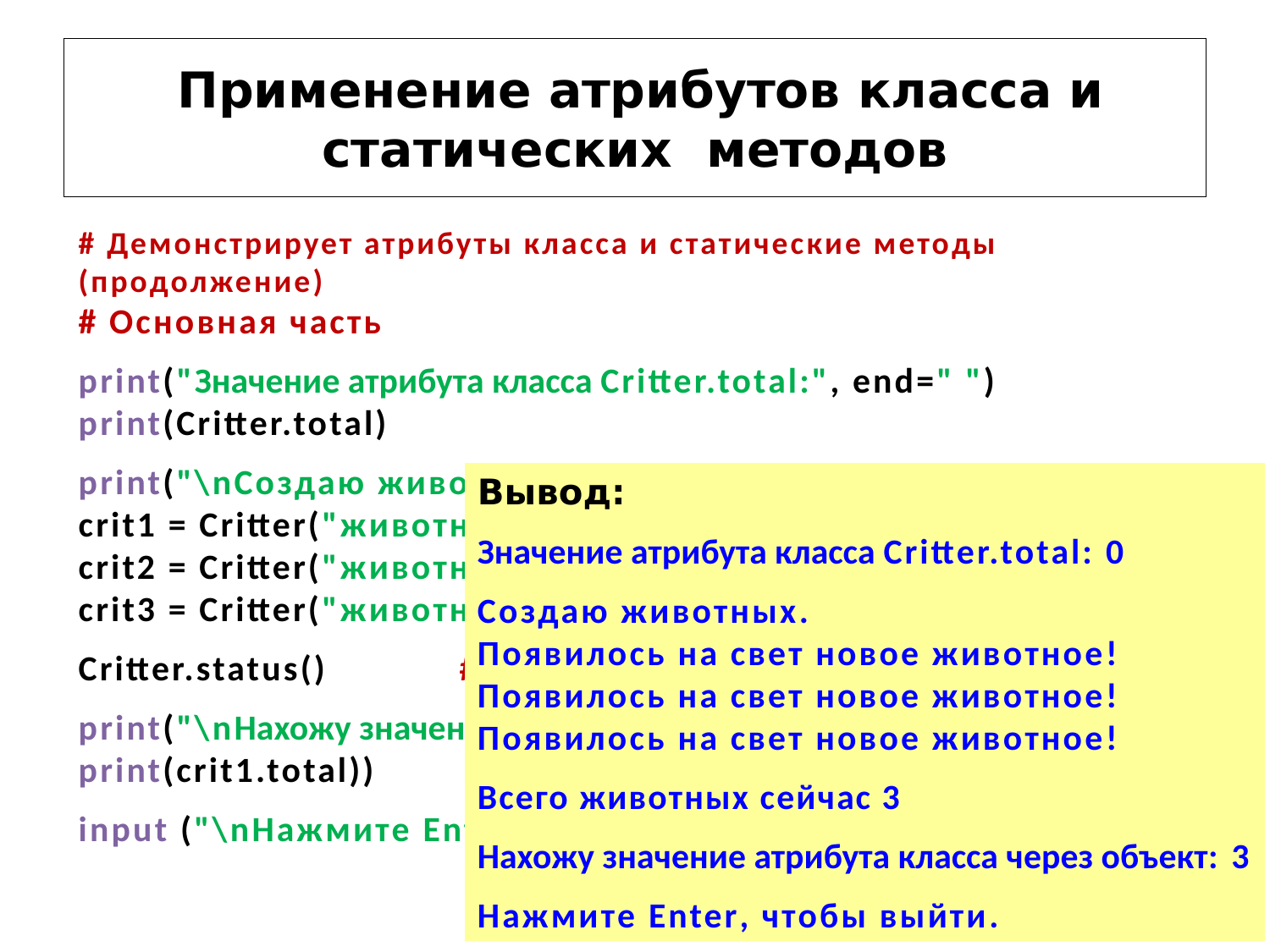

# Применение атрибутов класса и статических  методов
# Демонстрирует атрибуты класса и статические методы (продолжение)
# Основная часть

print("Значение атрибута класса Critter.total:", end=" ")
print(Critter.total)

print("\nCоздаю животных.")
crit1 = Critter("животное 1")
crit2 = Critter("животное 2")
crit3 = Critter("животное 3")

Critter.status()		# вызов статического метода

print("\nНахожу значение атрибута класса через объект:", end=" ")
print(crit1.total))

input ("\nНажмите Enter, чтобы выйти.")
Вывод:

Значение атрибута класса Critter.total: 0

Cоздаю животных.
Появилось на свет новое животное!
Появилось на свет новое животное!
Появилось на свет новое животное!

Всего животных сейчас 3

Нахожу значение атрибута класса через объект: 3

Нажмите Enter, чтобы выйти.